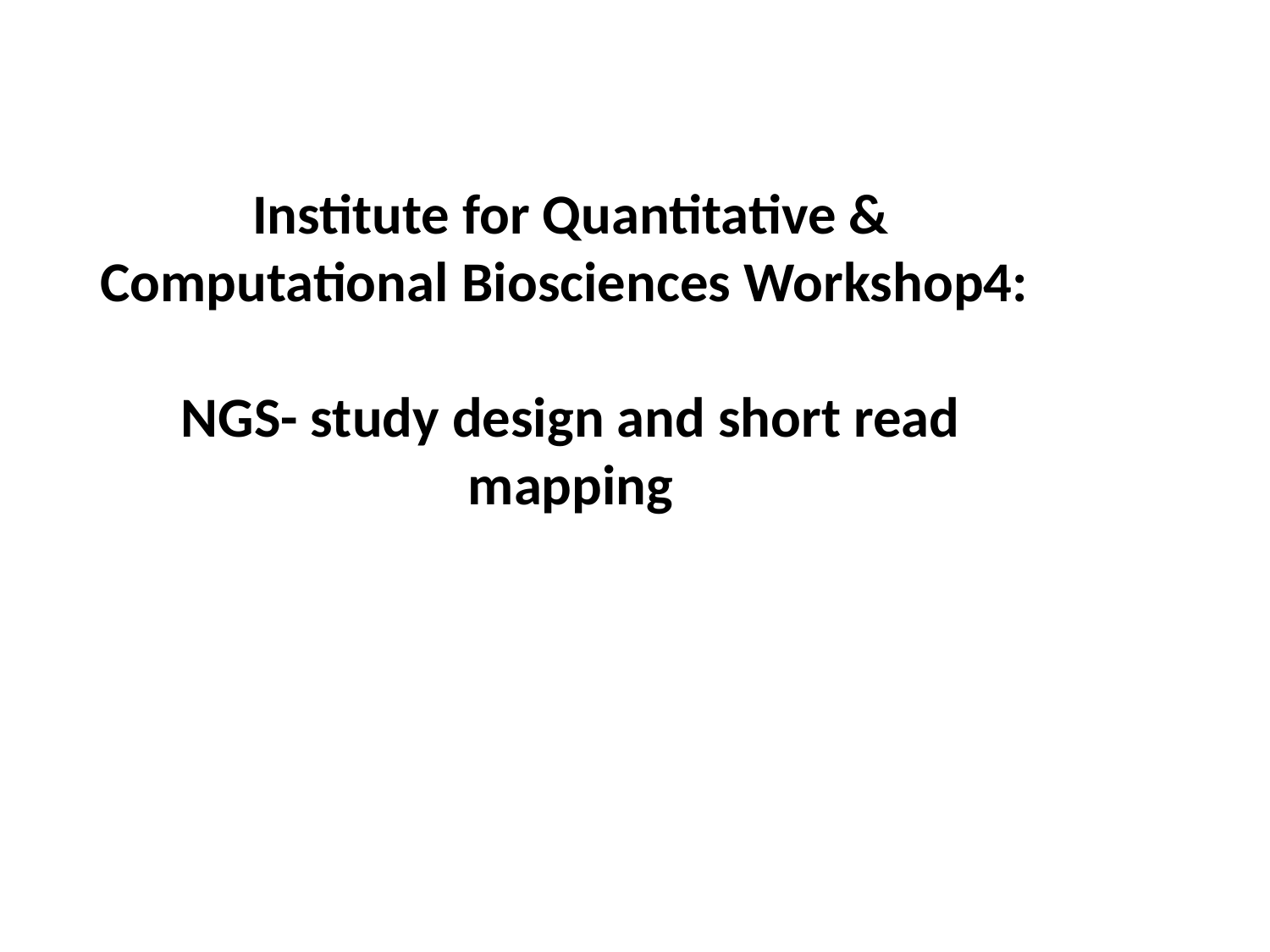

# Institute for Quantitative & Computational Biosciences Workshop4: NGS- study design and short read mapping